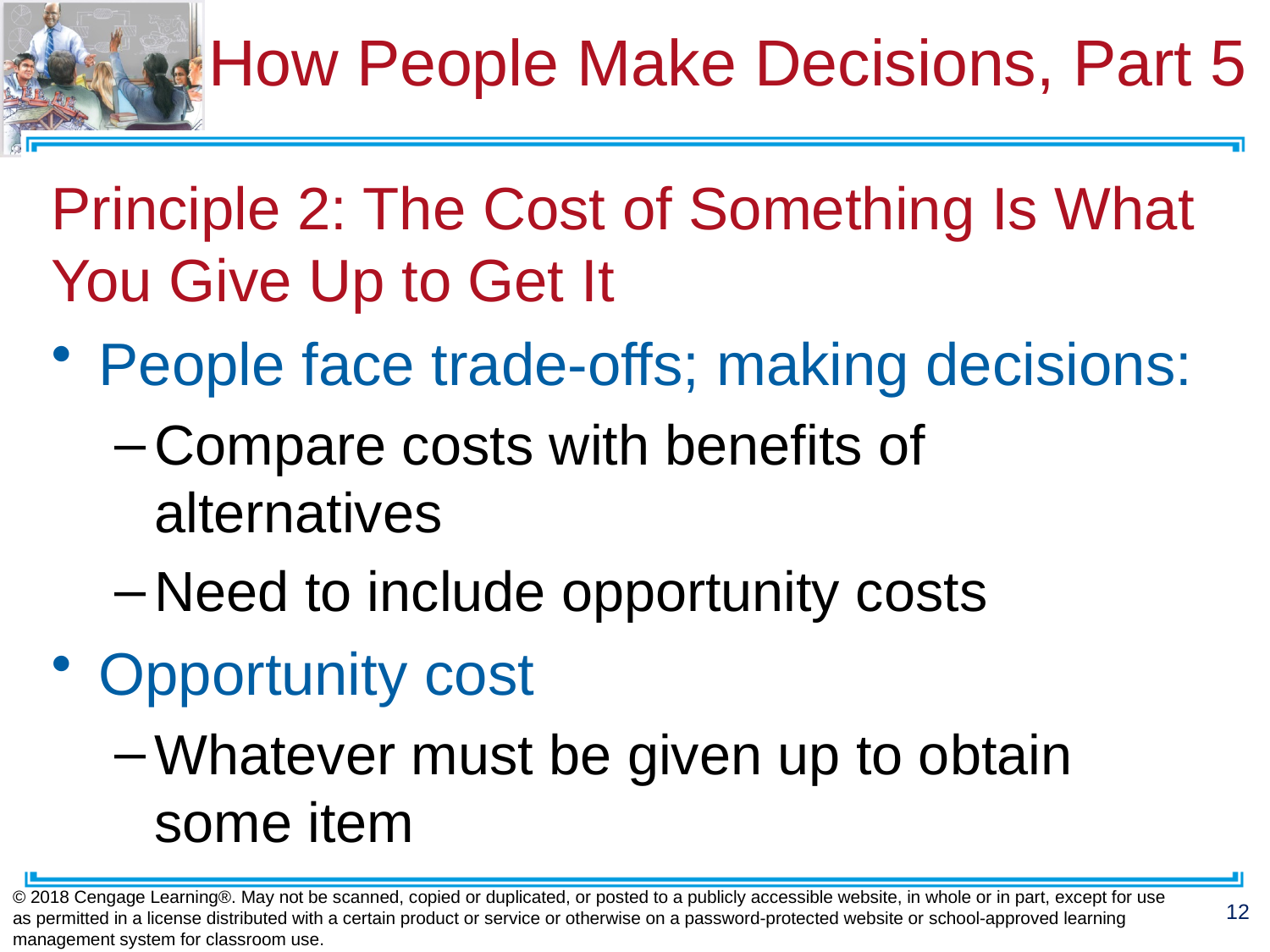

# How People Make Decisions, Part 5
Principle 2: The Cost of Something Is What You Give Up to Get It
People face trade-offs; making decisions:
Compare costs with benefits of alternatives
Need to include opportunity costs
Opportunity cost
Whatever must be given up to obtain some item
© 2018 Cengage Learning®. May not be scanned, copied or duplicated, or posted to a publicly accessible website, in whole or in part, except for use as permitted in a license distributed with a certain product or service or otherwise on a password-protected website or school-approved learning management system for classroom use.
12